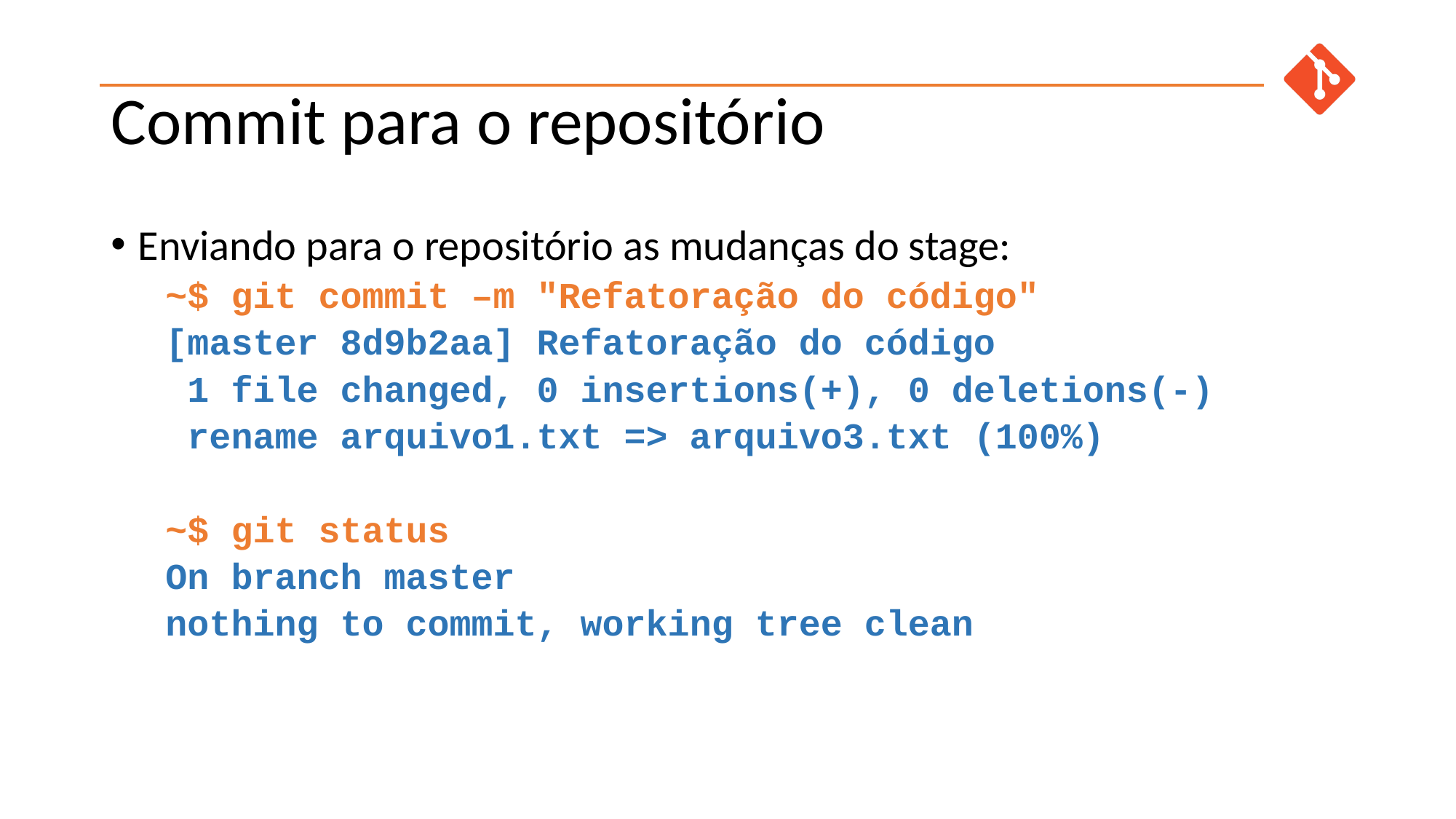

# Commit para o repositório
Enviando para o repositório as mudanças do stage:
~$ git commit –m "Refatoração do código"
[master 8d9b2aa] Refatoração do código
 1 file changed, 0 insertions(+), 0 deletions(-)
 rename arquivo1.txt => arquivo3.txt (100%)

~$ git status
On branch master
nothing to commit, working tree clean